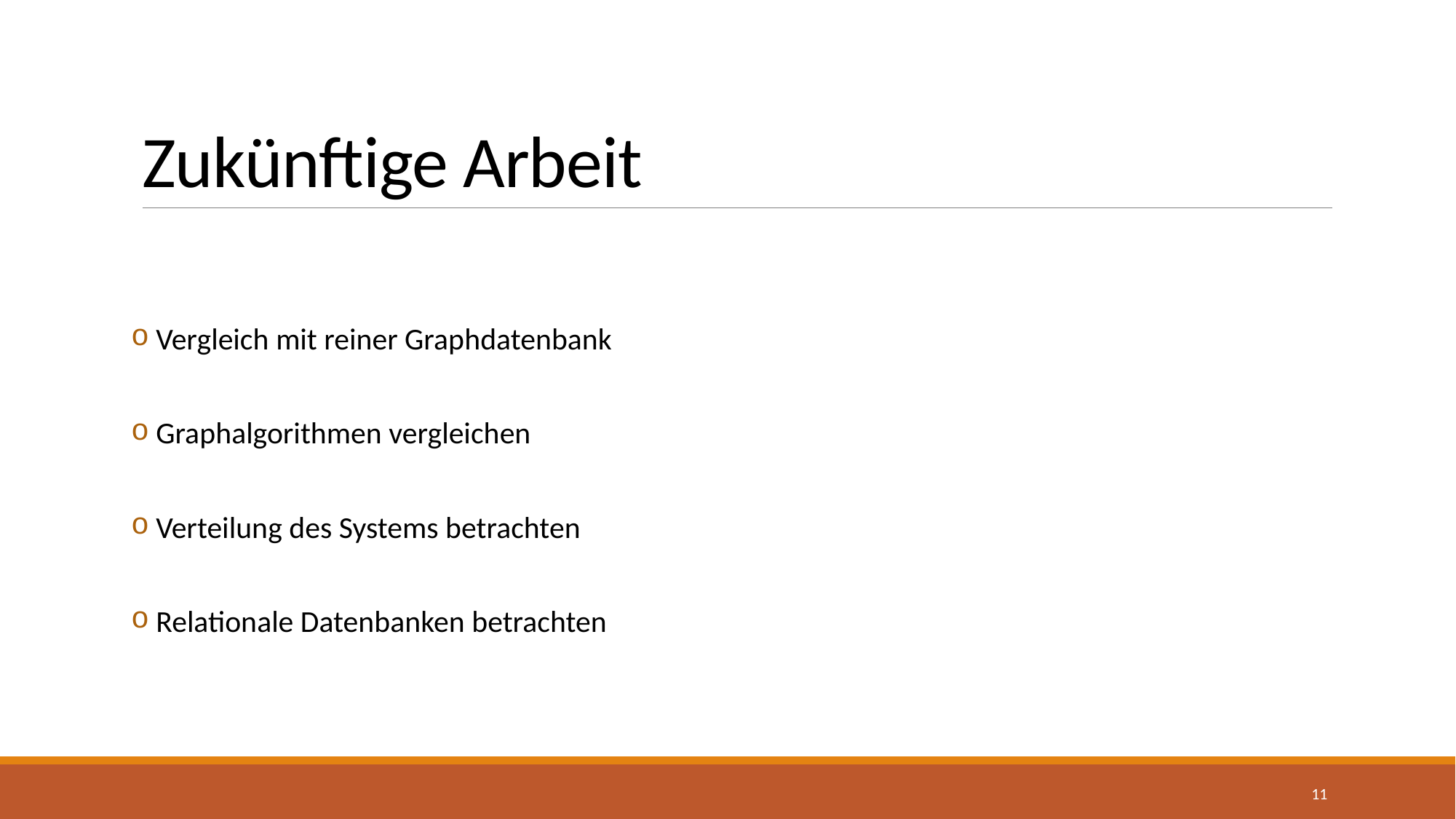

# Zukünftige Arbeit
 Vergleich mit reiner Graphdatenbank
 Graphalgorithmen vergleichen
 Verteilung des Systems betrachten
 Relationale Datenbanken betrachten
11